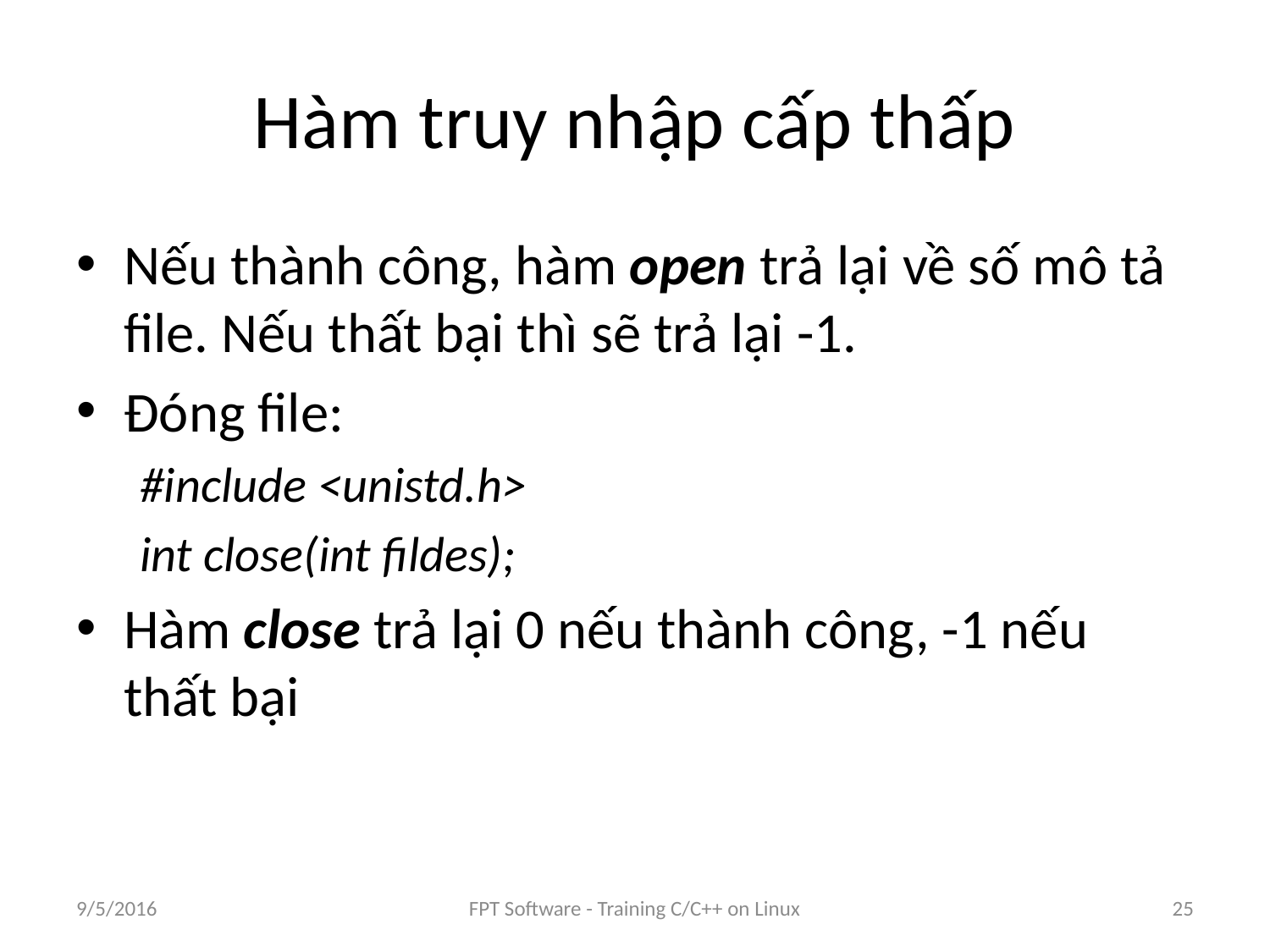

# Hàm truy nhập cấp thấp
Nếu thành công, hàm open trả lại về số mô tả file. Nếu thất bại thì sẽ trả lại -1.
Đóng file:
#include <unistd.h>
int close(int fildes);
Hàm close trả lại 0 nếu thành công, -1 nếu thất bại

9/5/2016
FPT Software - Training C/C++ on Linux
25